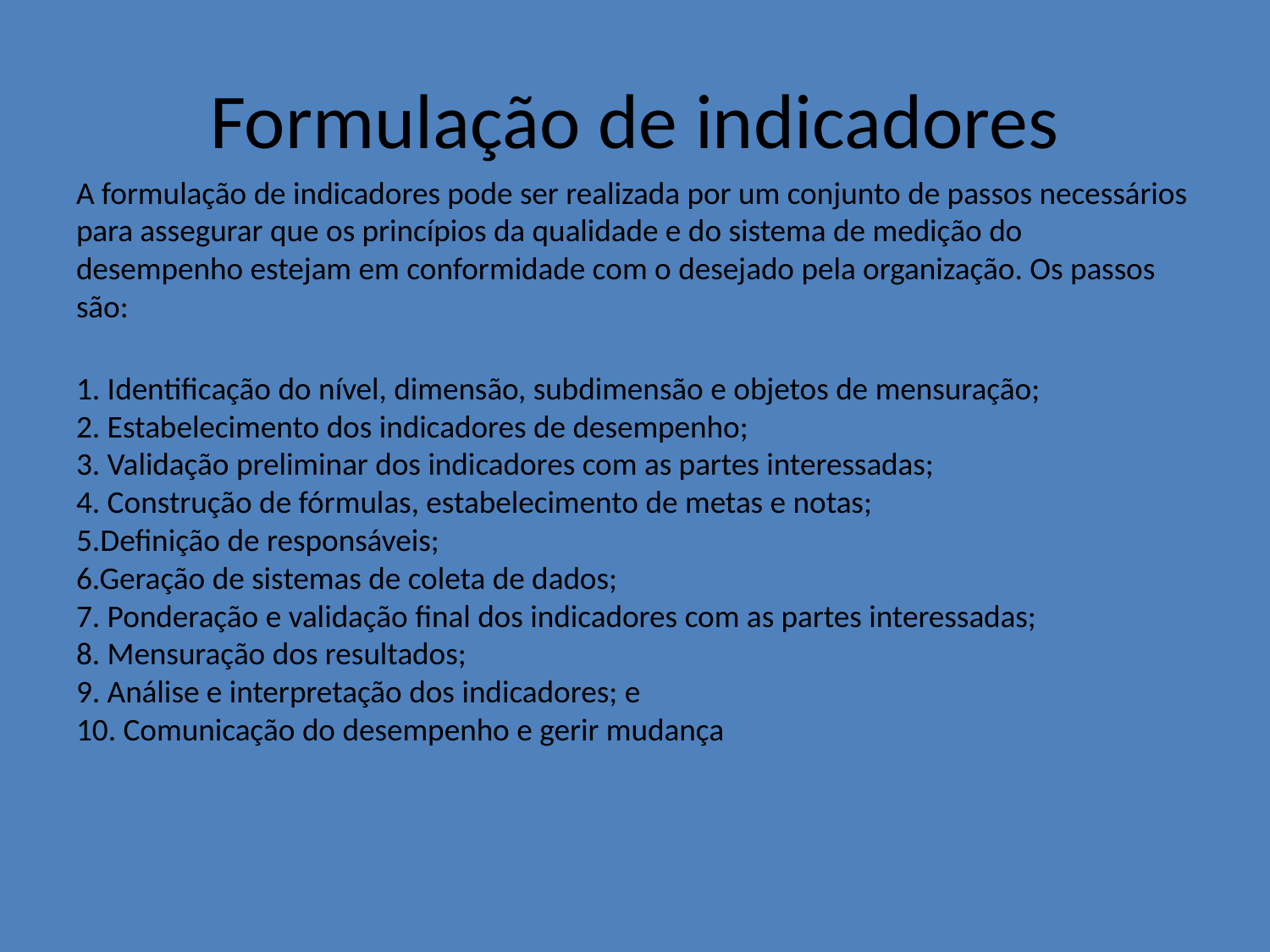

# Formulação de indicadores
A formulação de indicadores pode ser realizada por um conjunto de passos necessários para assegurar que os princípios da qualidade e do sistema de medição do desempenho estejam em conformidade com o desejado pela organização. Os passos são:
1. Identificação do nível, dimensão, subdimensão e objetos de mensuração;
2. Estabelecimento dos indicadores de desempenho;
3. Validação preliminar dos indicadores com as partes interessadas;
4. Construção de fórmulas, estabelecimento de metas e notas;
5.Definição de responsáveis;
6.Geração de sistemas de coleta de dados;
7. Ponderação e validação final dos indicadores com as partes interessadas;
8. Mensuração dos resultados;
9. Análise e interpretação dos indicadores; e
10. Comunicação do desempenho e gerir mudança